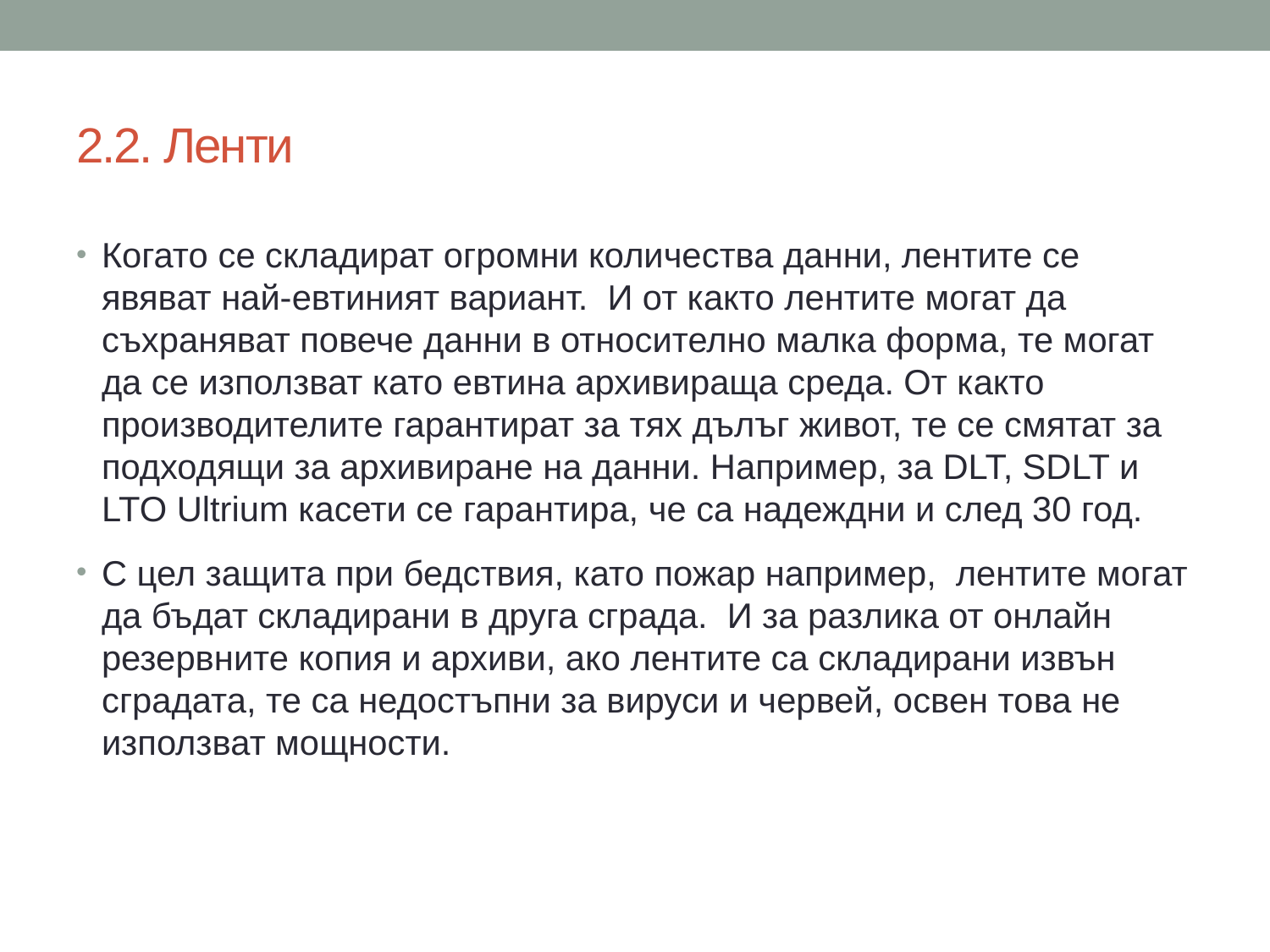

# 2.2. Ленти
Когато се складират огромни количества данни, лентите се явяват най-евтиният вариант.  И от както лентите могат да съхраняват повече данни в относително малка форма, те могат да се използват като евтина архивираща среда. От както производителите гарантират за тях дълъг живот, те се смятат за подходящи за архивиране на данни. Например, за DLT, SDLT и LTO Ultrium касети се гарантира, че са надеждни и след 30 год.
С цел защита при бедствия, като пожар например,  лентите могат да бъдат складирани в друга сграда.  И за разлика от онлайн резервните копия и архиви, ако лентите са складирани извън сградата, те са недостъпни за вируси и червей, освен това не използват мощности.